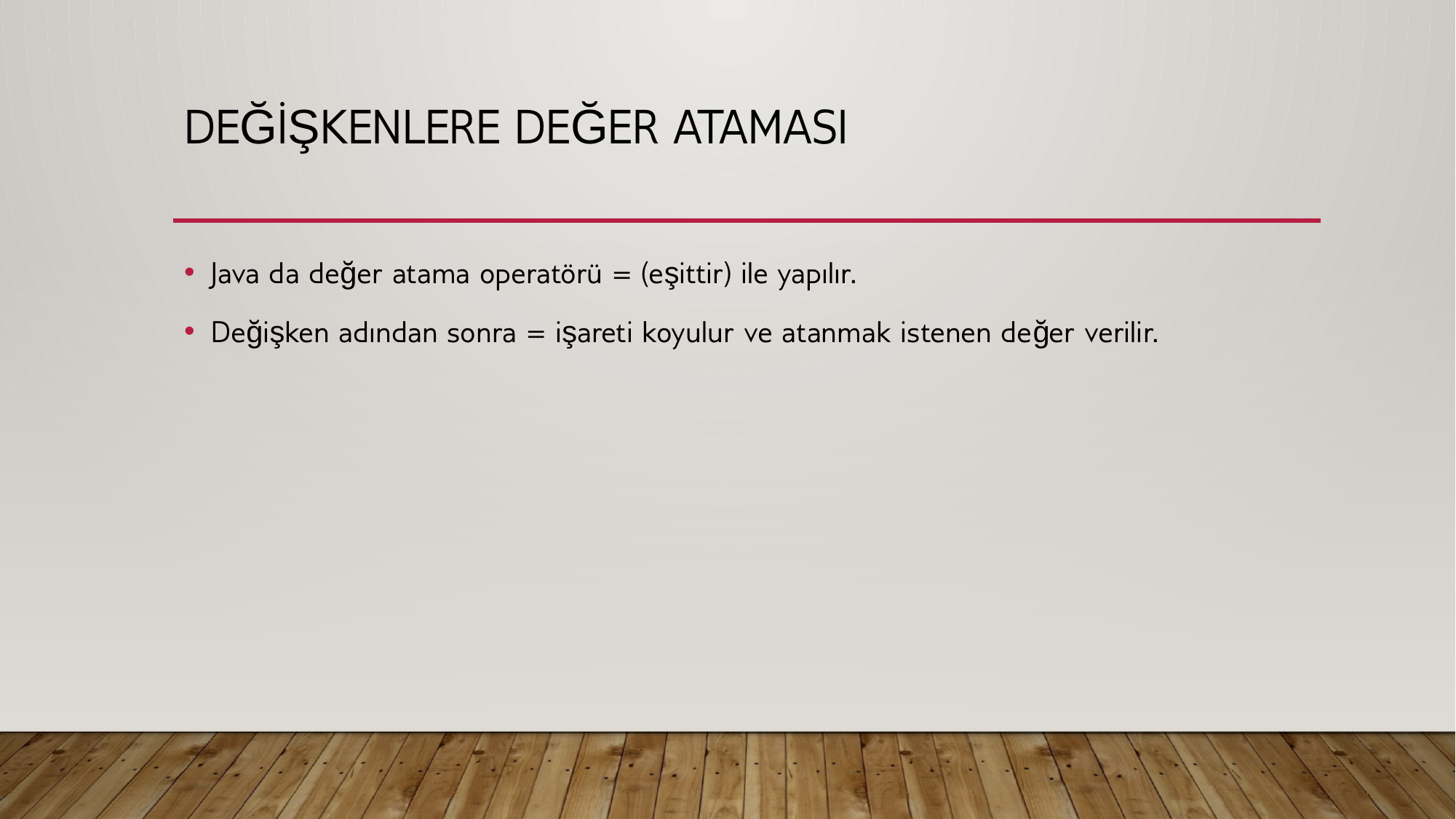

7
# Değişkenlere Değer Ataması
Java da değer atama operatörü = (eşittir) ile yapılır.
Değişken adından sonra = işareti koyulur ve atanmak istenen değer verilir.